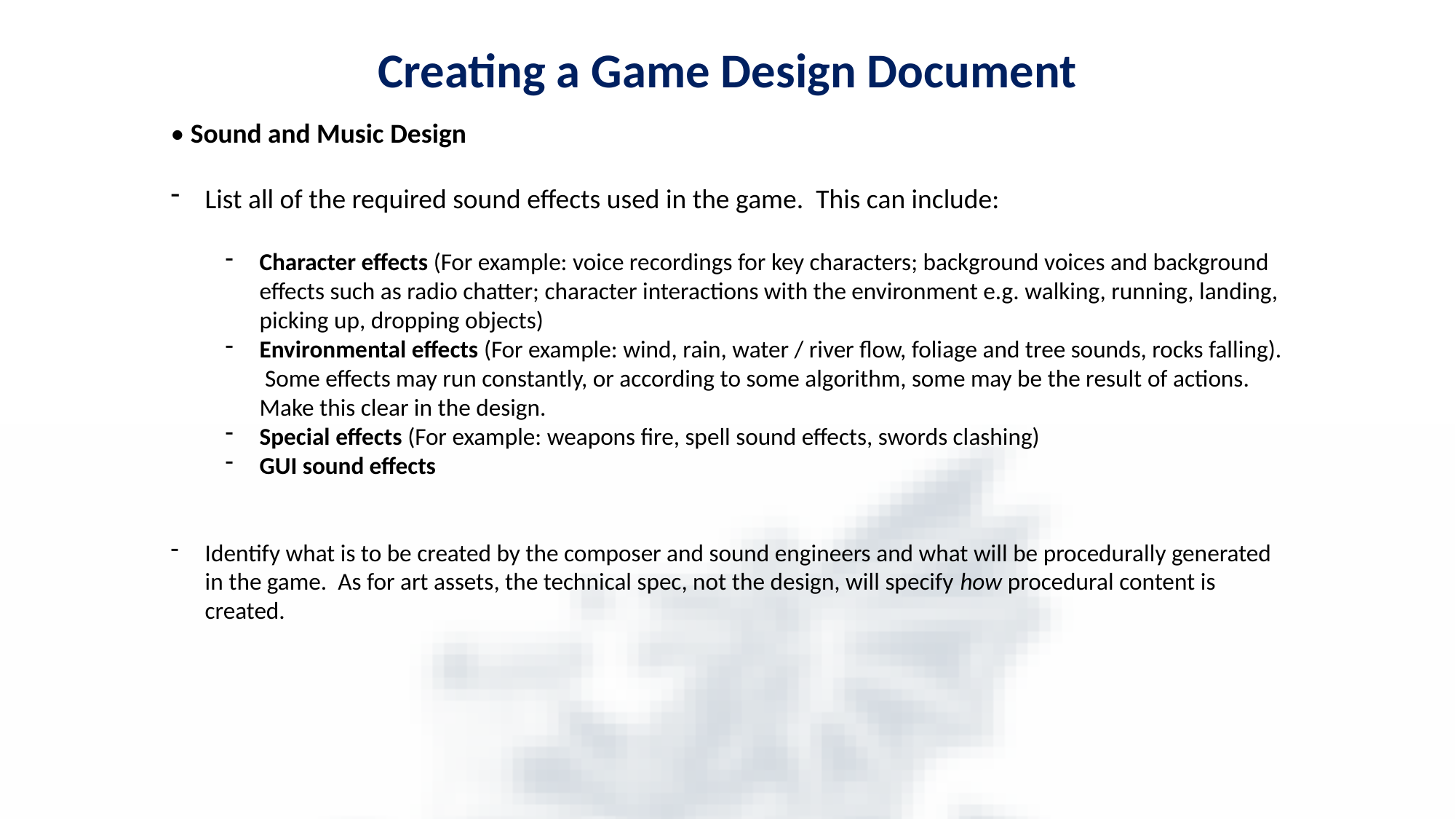

Creating a Game Design Document
• Sound and Music Design

List all of the required sound effects used in the game.  This can include:

Character effects (For example: voice recordings for key characters; background voices and background effects such as radio chatter; character interactions with the environment e.g. walking, running, landing, picking up, dropping objects)
Environmental effects (For example: wind, rain, water / river flow, foliage and tree sounds, rocks falling).  Some effects may run constantly, or according to some algorithm, some may be the result of actions.  Make this clear in the design.
Special effects (For example: weapons fire, spell sound effects, swords clashing)
GUI sound effects

Identify what is to be created by the composer and sound engineers and what will be procedurally generated in the game.  As for art assets, the technical spec, not the design, will specify how procedural content is created.